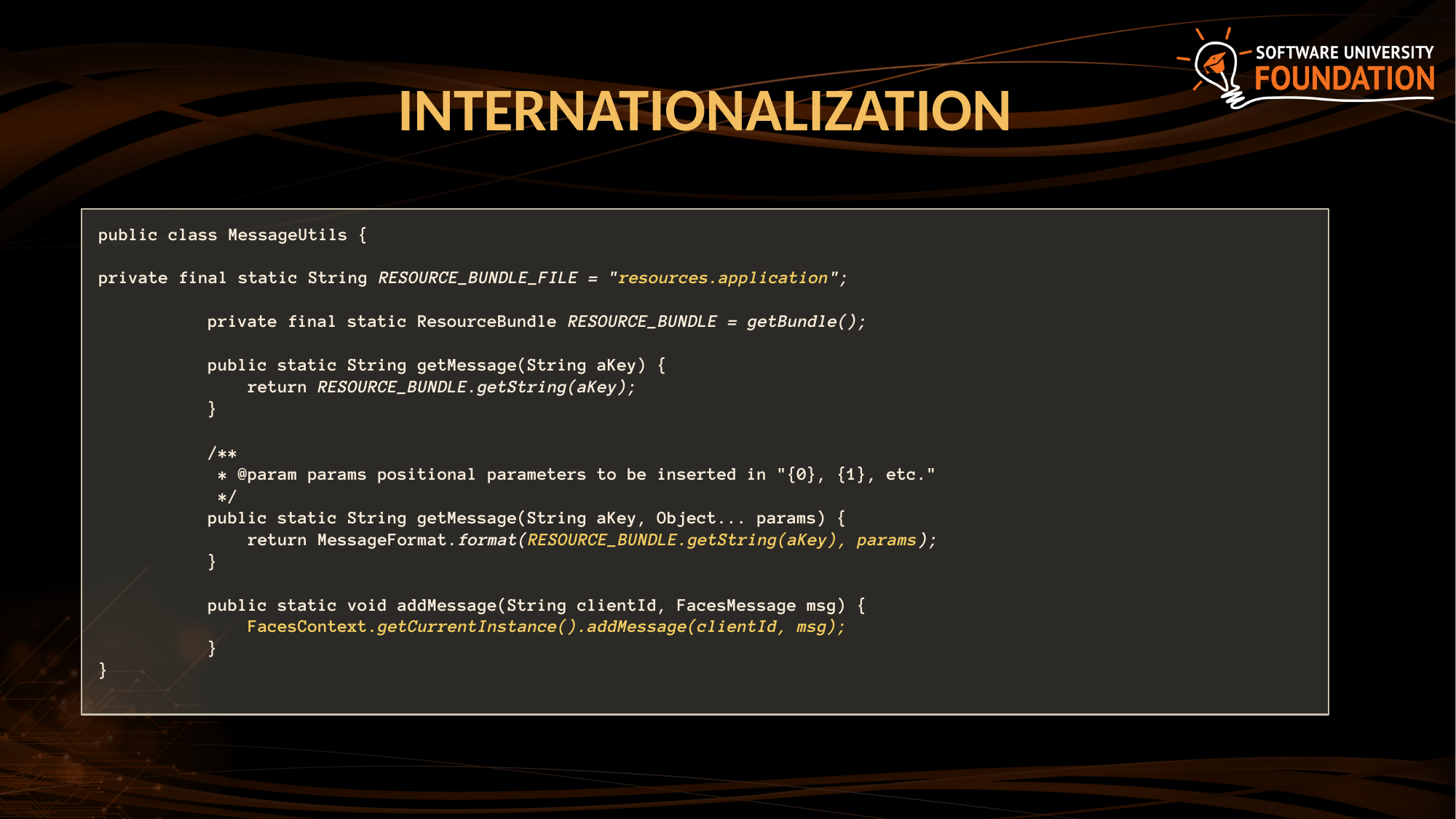

# INTERNATIONALIZATION

public class MessageUtils {

private final static String RESOURCE_BUNDLE_FILE = "resources.application";

	private final static ResourceBundle RESOURCE_BUNDLE = getBundle();

	public static String getMessage(String aKey) {
	    return RESOURCE_BUNDLE.getString(aKey);
	}

	/**
	 * @param params positional parameters to be inserted in "{0}, {1}, etc."
	 */
	public static String getMessage(String aKey, Object... params) {
	    return MessageFormat.format(RESOURCE_BUNDLE.getString(aKey), params);
	}

	public static void addMessage(String clientId, FacesMessage msg) {
	    FacesContext.getCurrentInstance().addMessage(clientId, msg);
	}
}